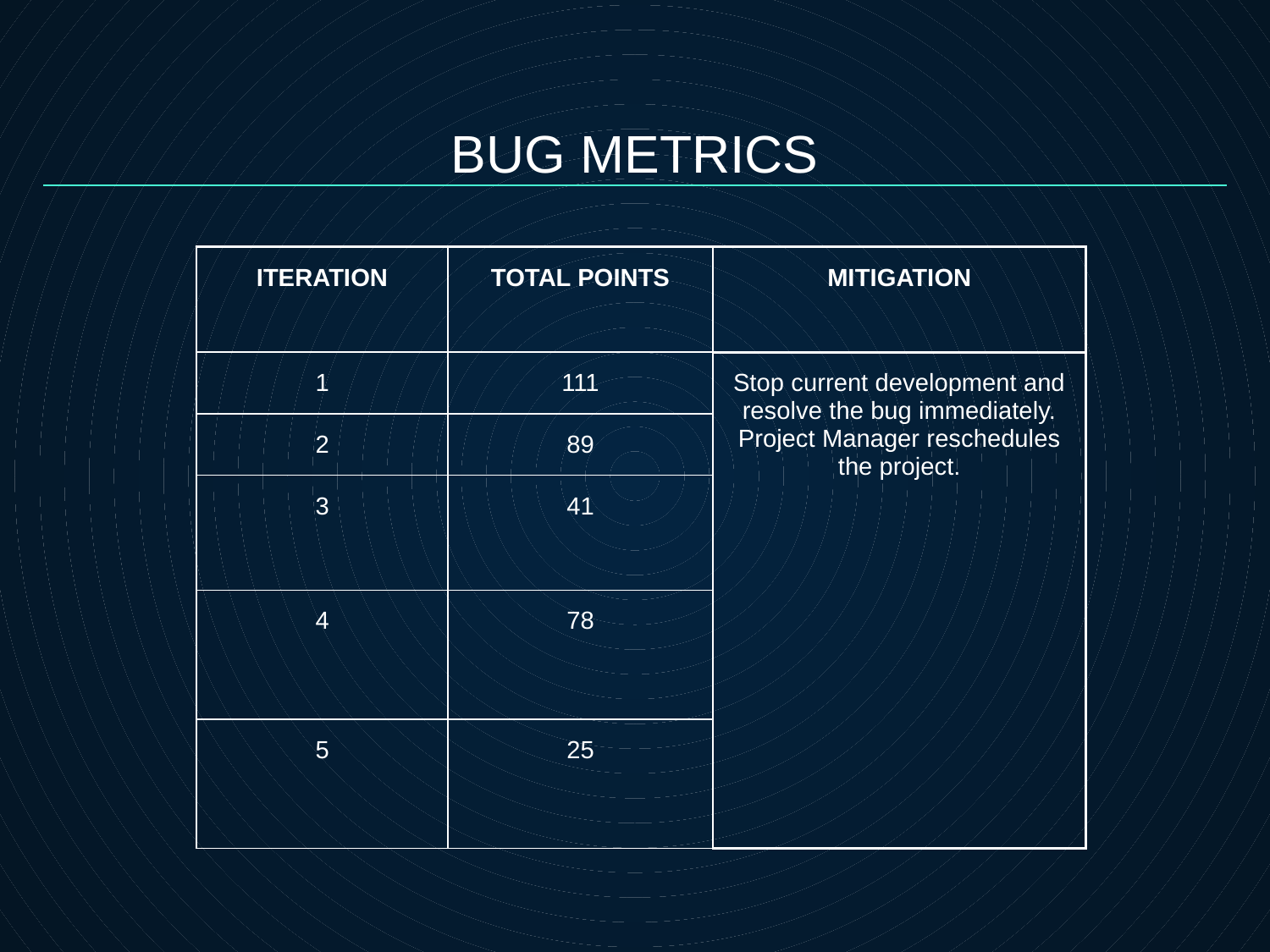

BUG METRICS
| ITERATION | TOTAL POINTS | MITIGATION |
| --- | --- | --- |
| 1 | 111 | Stop current development and resolve the bug immediately. Project Manager reschedules the project. |
| 2 | 89 |  |
| 3 | 41 |  |
| 4 | 78 |  |
| 5 | 25 |  |